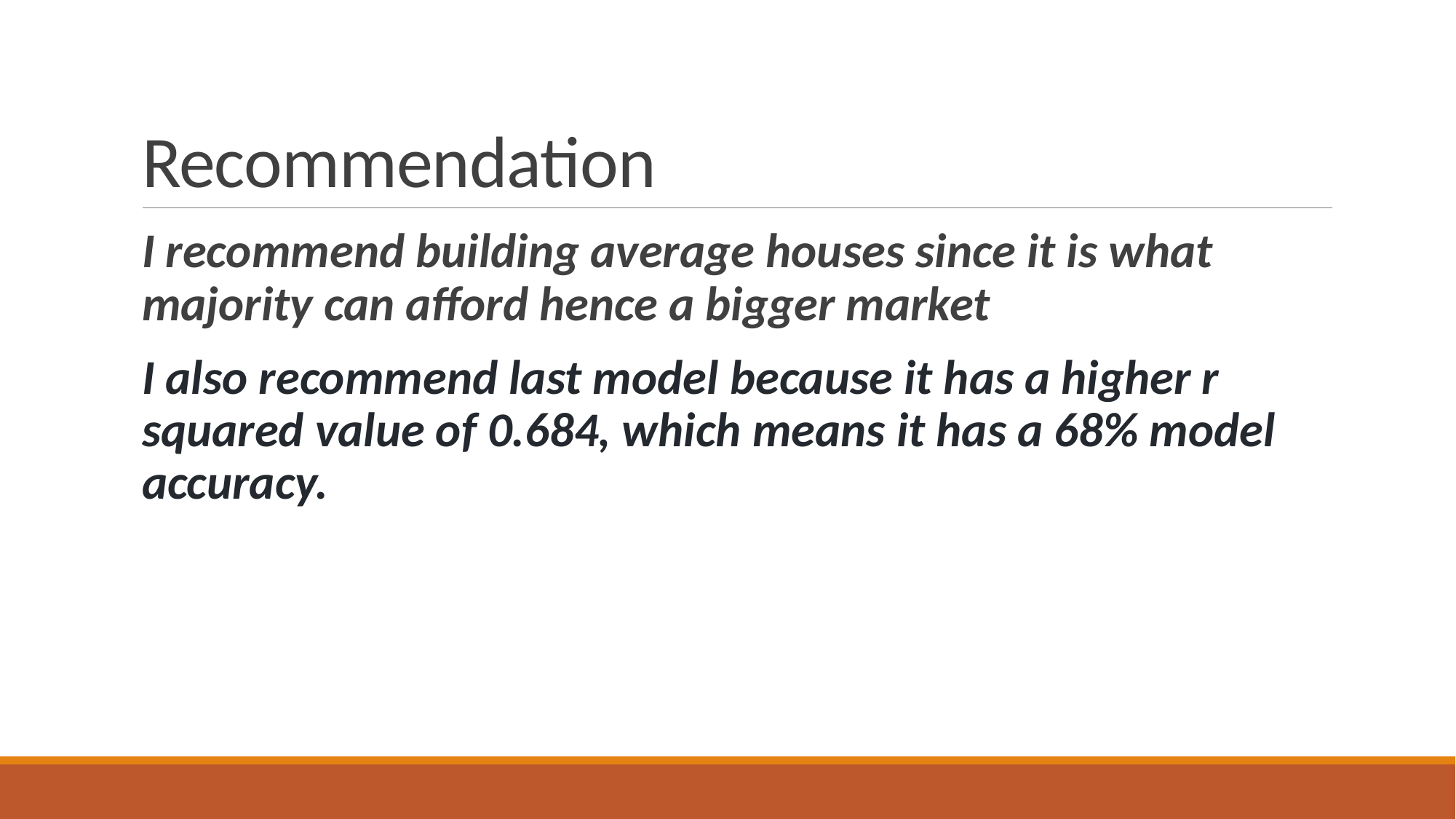

# Recommendation
I recommend building average houses since it is what majority can afford hence a bigger market
I also recommend last model because it has a higher r squared value of 0.684, which means it has a 68% model accuracy.